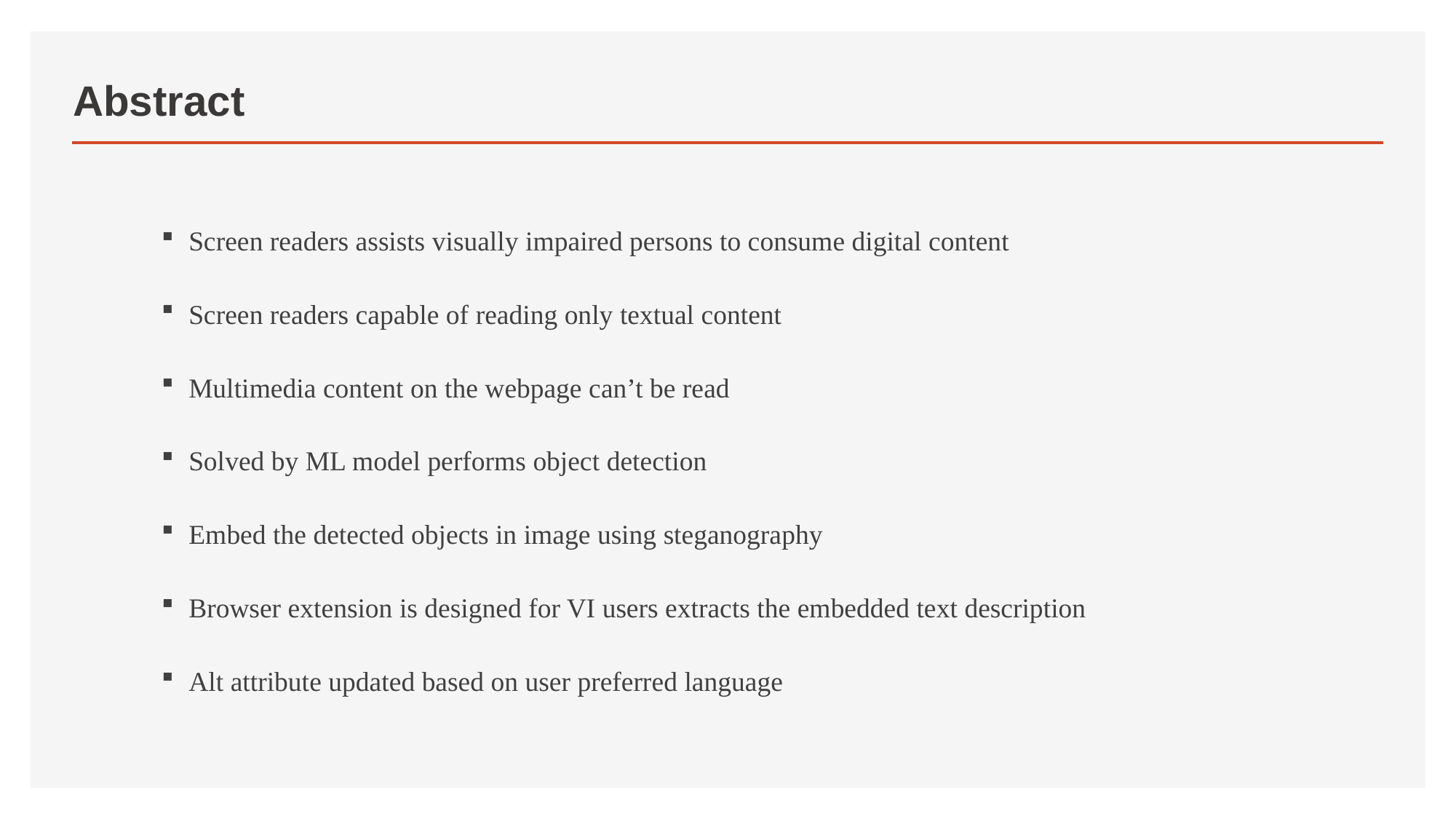

# Abstract
Screen readers assists visually impaired persons to consume digital content
Screen readers capable of reading only textual content
Multimedia content on the webpage can’t be read
Solved by ML model performs object detection
Embed the detected objects in image using steganography
Browser extension is designed for VI users extracts the embedded text description
Alt attribute updated based on user preferred language